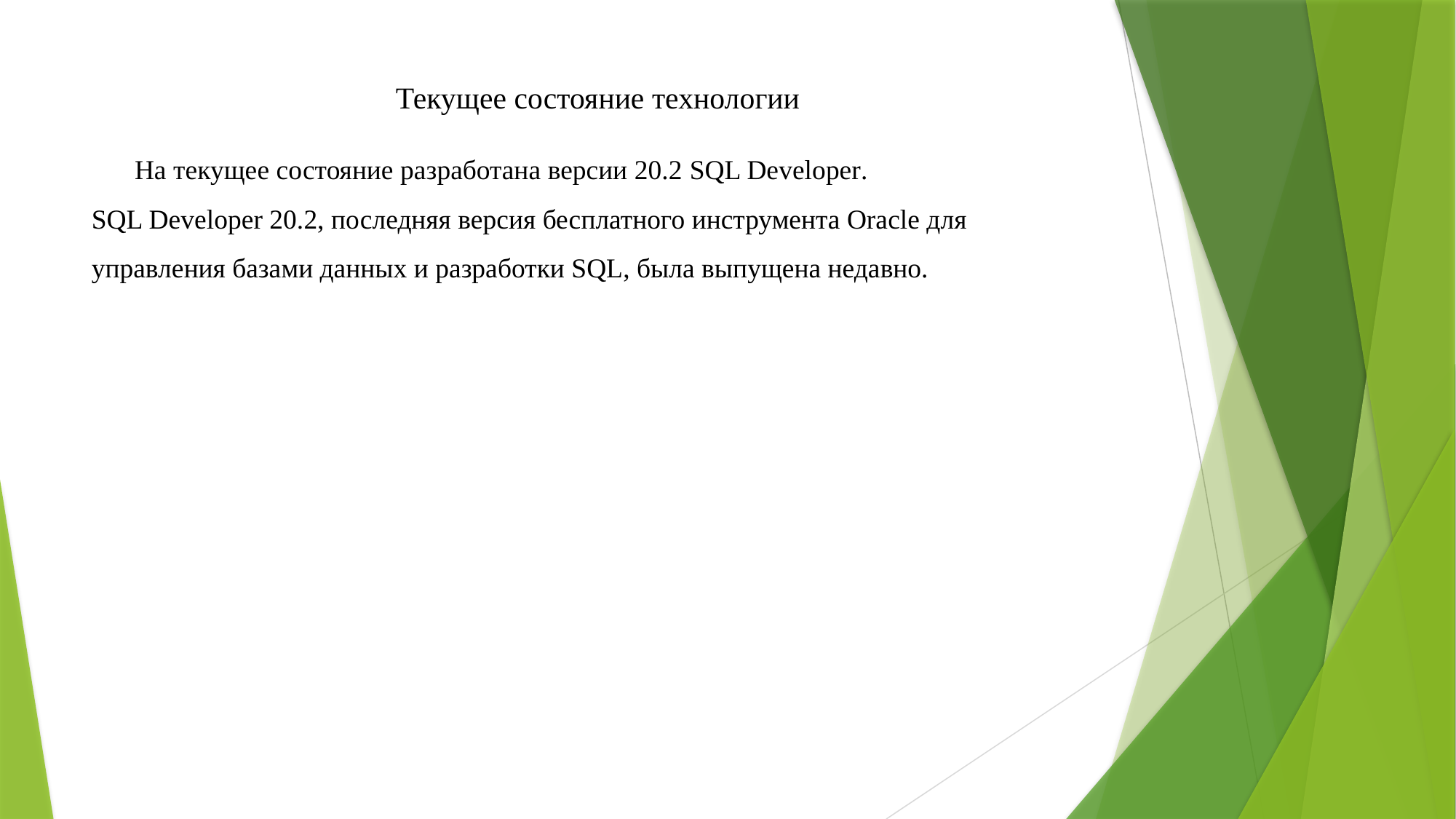

# Текущее состояние технологии
На текущее состояние разработана версии 20.2 SQL Developer.                           SQL Developer 20.2, последняя версия бесплатного инструмента Oracle для управления базами данных и разработки SQL, была выпущена недавно.